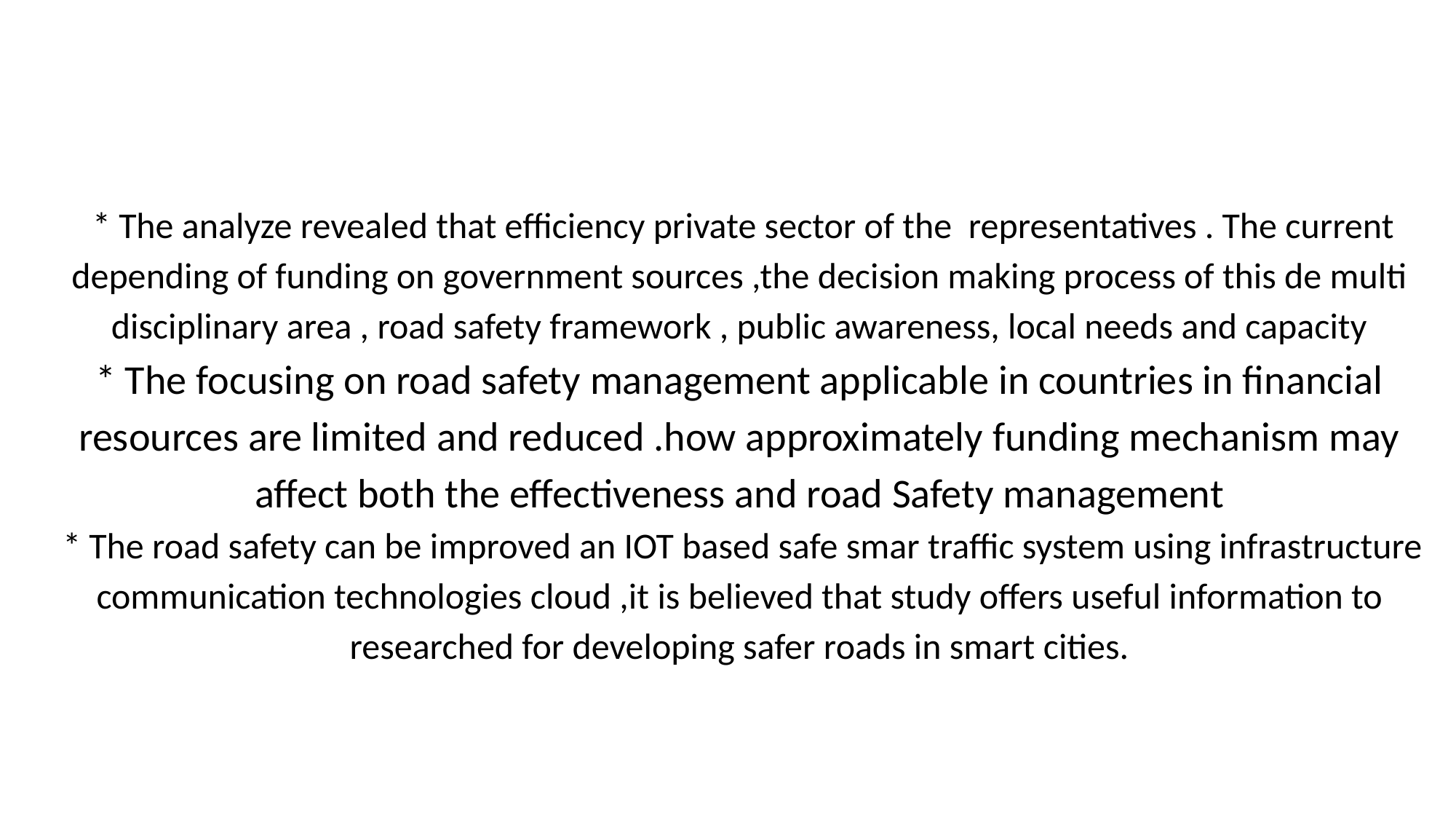

# * The analyze revealed that efficiency private sector of the  representatives . The current depending of funding on government sources ,the decision making process of this de multi disciplinary area , road safety framework , public awareness, local needs and capacity * The focusing on road safety management applicable in countries in financial resources are limited and reduced .how approximately funding mechanism may affect both the effectiveness and road Safety management * The road safety can be improved an IOT based safe smar traffic system using infrastructure communication technologies cloud ,it is believed that study offers useful information to researched for developing safer roads in smart cities.